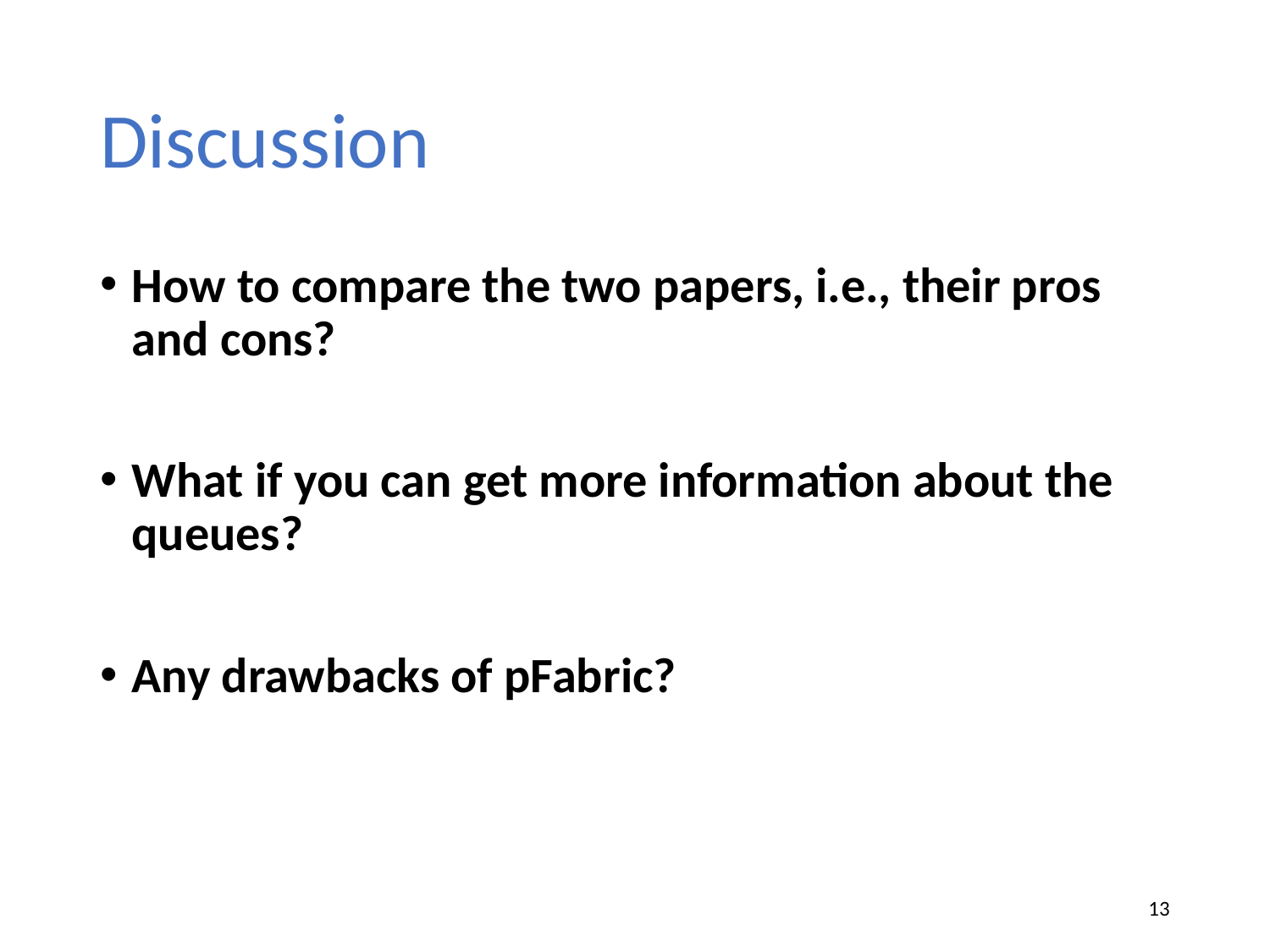

# Discussion
How to compare the two papers, i.e., their pros and cons?

What if you can get more information about the queues?

Any drawbacks of pFabric?
13